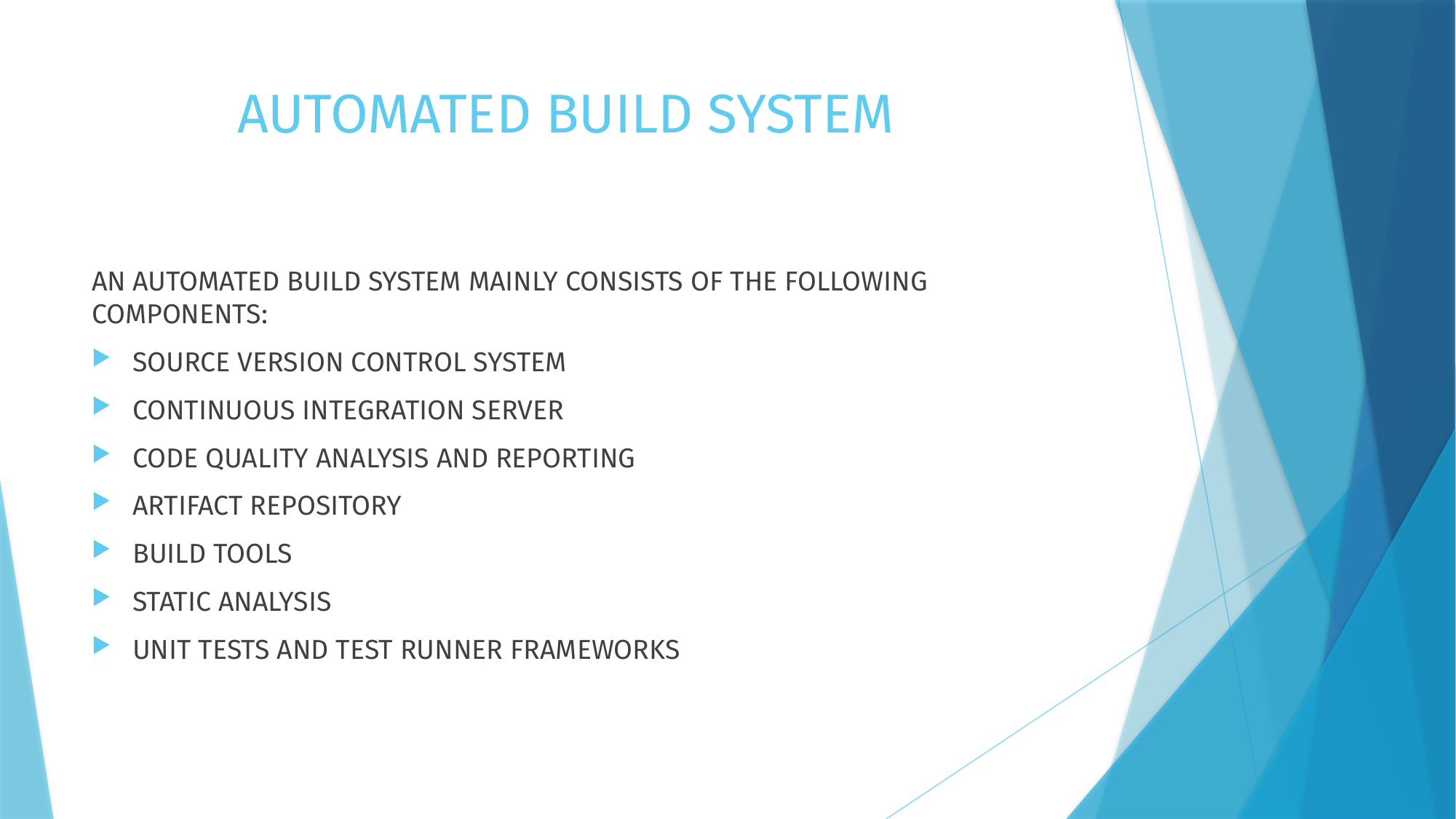

# AUTOMATED BUILD SYSTEM
AN AUTOMATED BUILD SYSTEM MAINLY CONSISTS OF THE FOLLOWING COMPONENTS:
SOURCE VERSION CONTROL SYSTEM
CONTINUOUS INTEGRATION SERVER
CODE QUALITY ANALYSIS AND REPORTING
ARTIFACT REPOSITORY
BUILD TOOLS
STATIC ANALYSIS
UNIT TESTS AND TEST RUNNER FRAMEWORKS